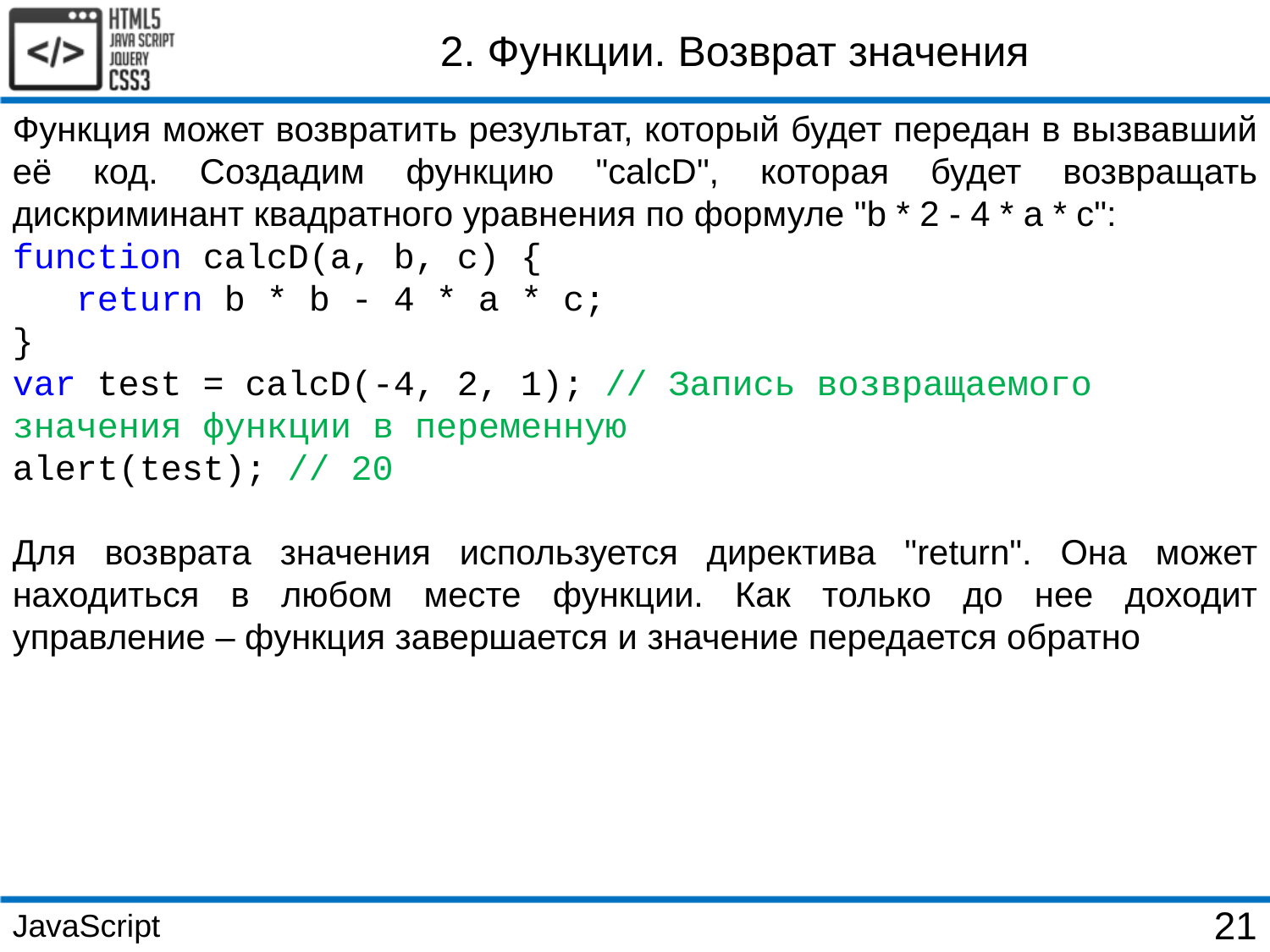

2. Функции. Возврат значения
Функция может возвратить результат, который будет передан в вызвавший её код. Создадим функцию "calcD", которая будет возвращать дискриминант квадратного уравнения по формуле "b * 2 - 4 * a * c":
function calcD(a, b, c) {
   return b * b - 4 * a * c;
}
var test = calcD(-4, 2, 1); // Запись возвращаемого значения функции в переменную
alert(test); // 20

Для возврата значения используется директива "return". Она может находиться в любом месте функции. Как только до нее доходит управление – функция завершается и значение передается обратно
JavaScript
21